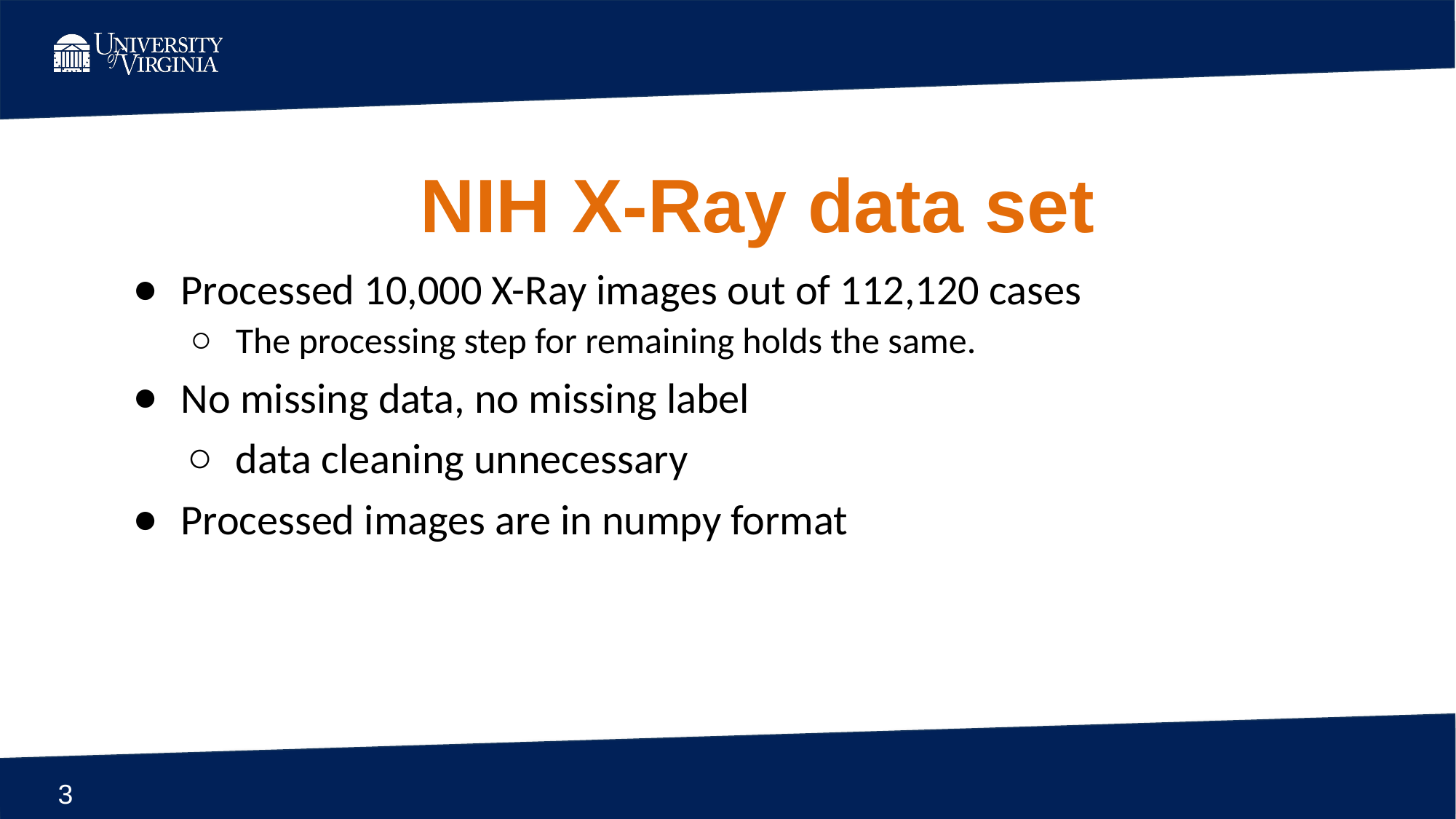

NIH X-Ray data set

Processed 10,000 X-Ray images out of 112,120 cases
The processing step for remaining holds the same.
No missing data, no missing label
data cleaning unnecessary
Processed images are in numpy format
3